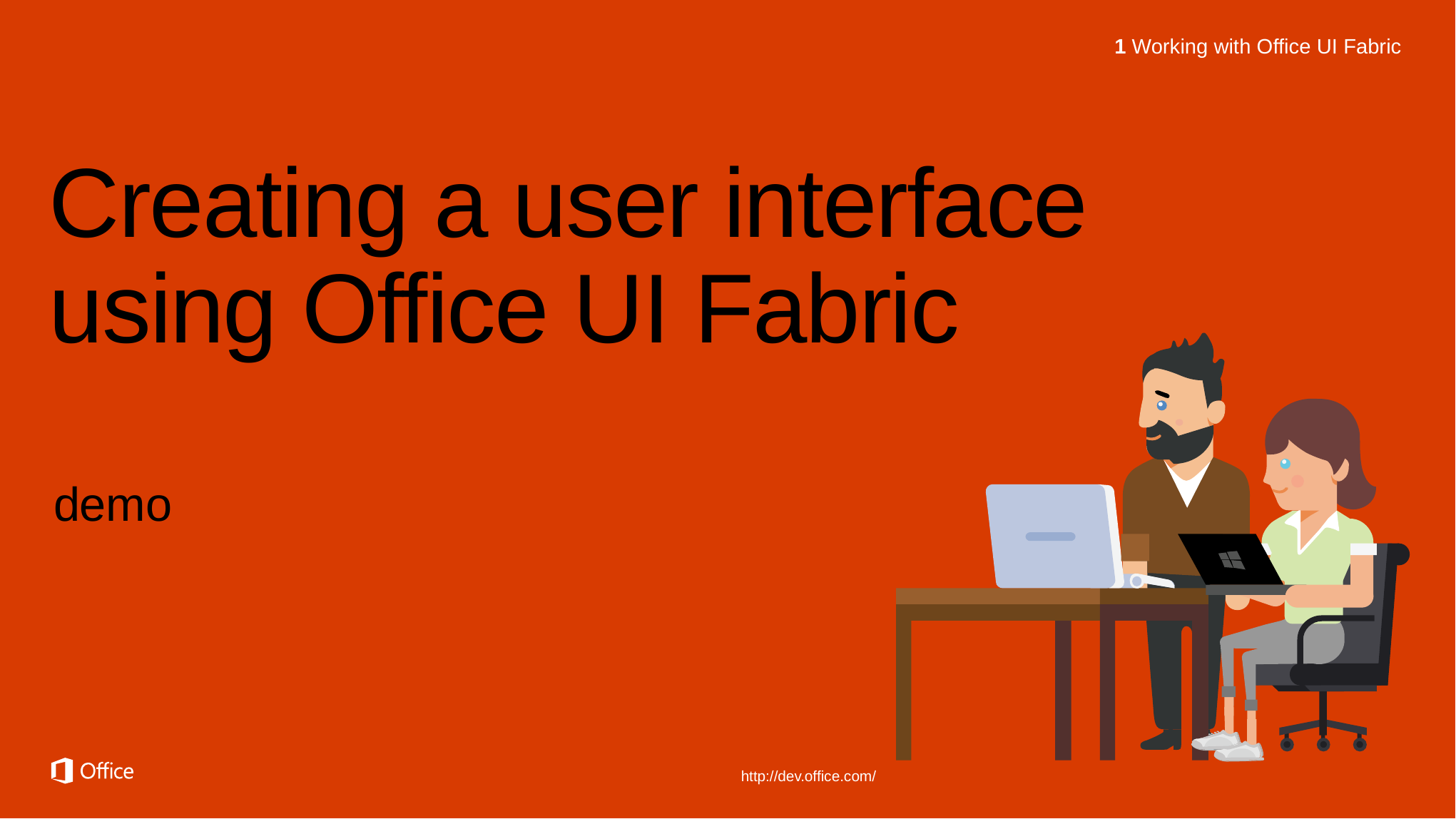

1 Working with Office UI Fabric

# Creating a user interface using Office UI Fabric

demo